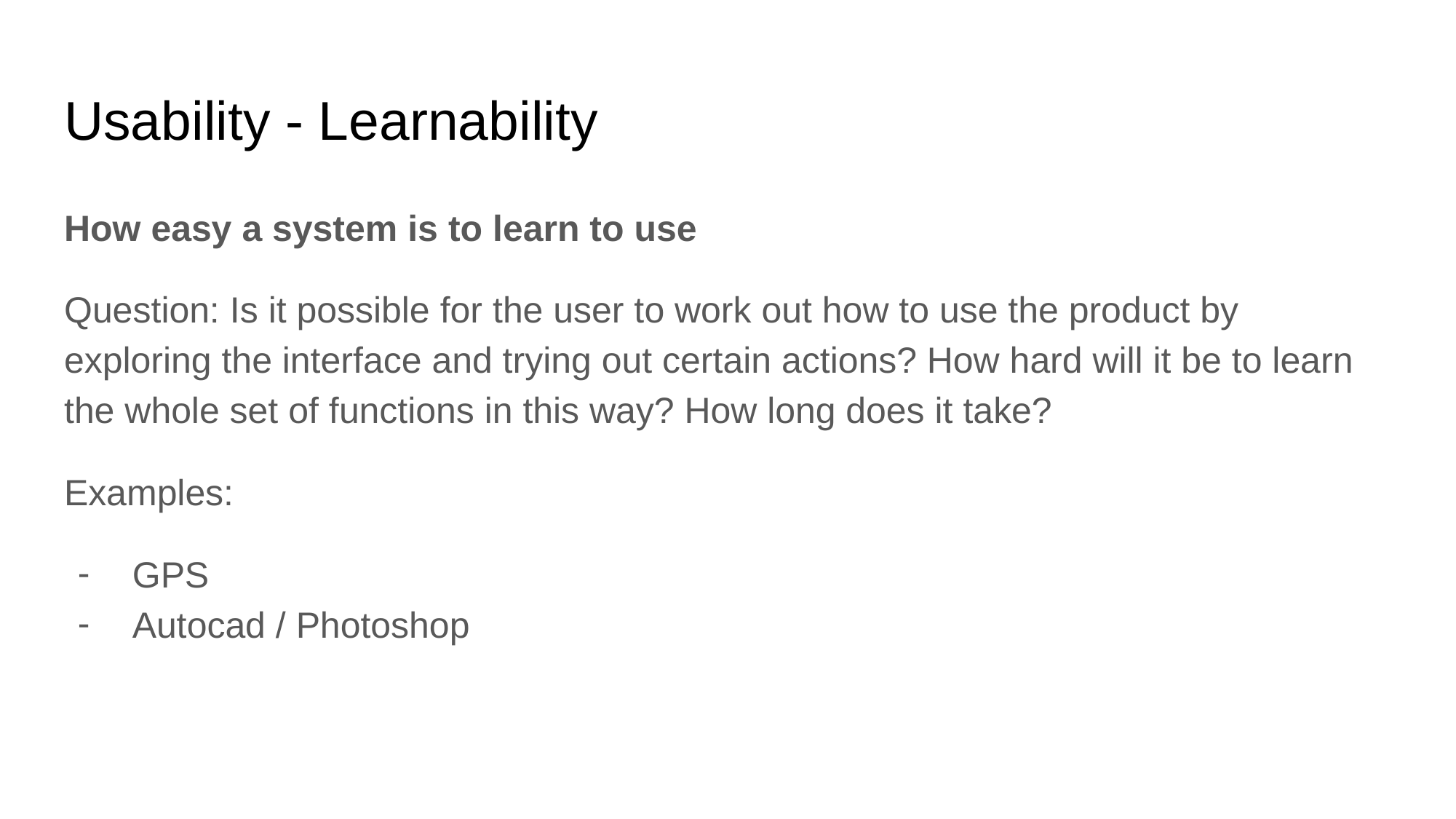

# Usability - Learnability
How easy a system is to learn to use
Question: Is it possible for the user to work out how to use the product by exploring the interface and trying out certain actions? How hard will it be to learn the whole set of functions in this way? How long does it take?
Examples:
GPS
Autocad / Photoshop